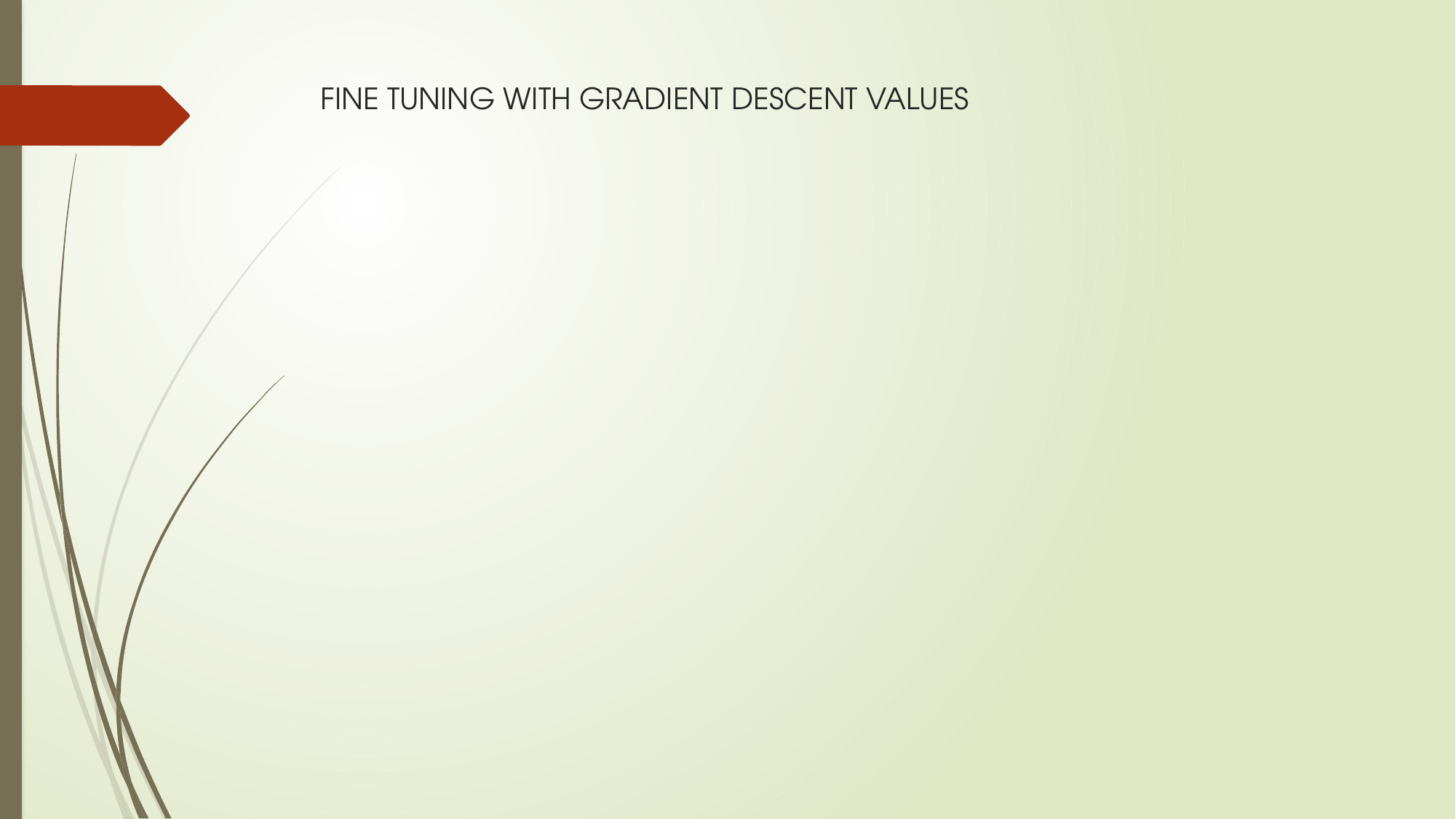

# FINE TUNING WITH GRADIENT DESCENT VALUES